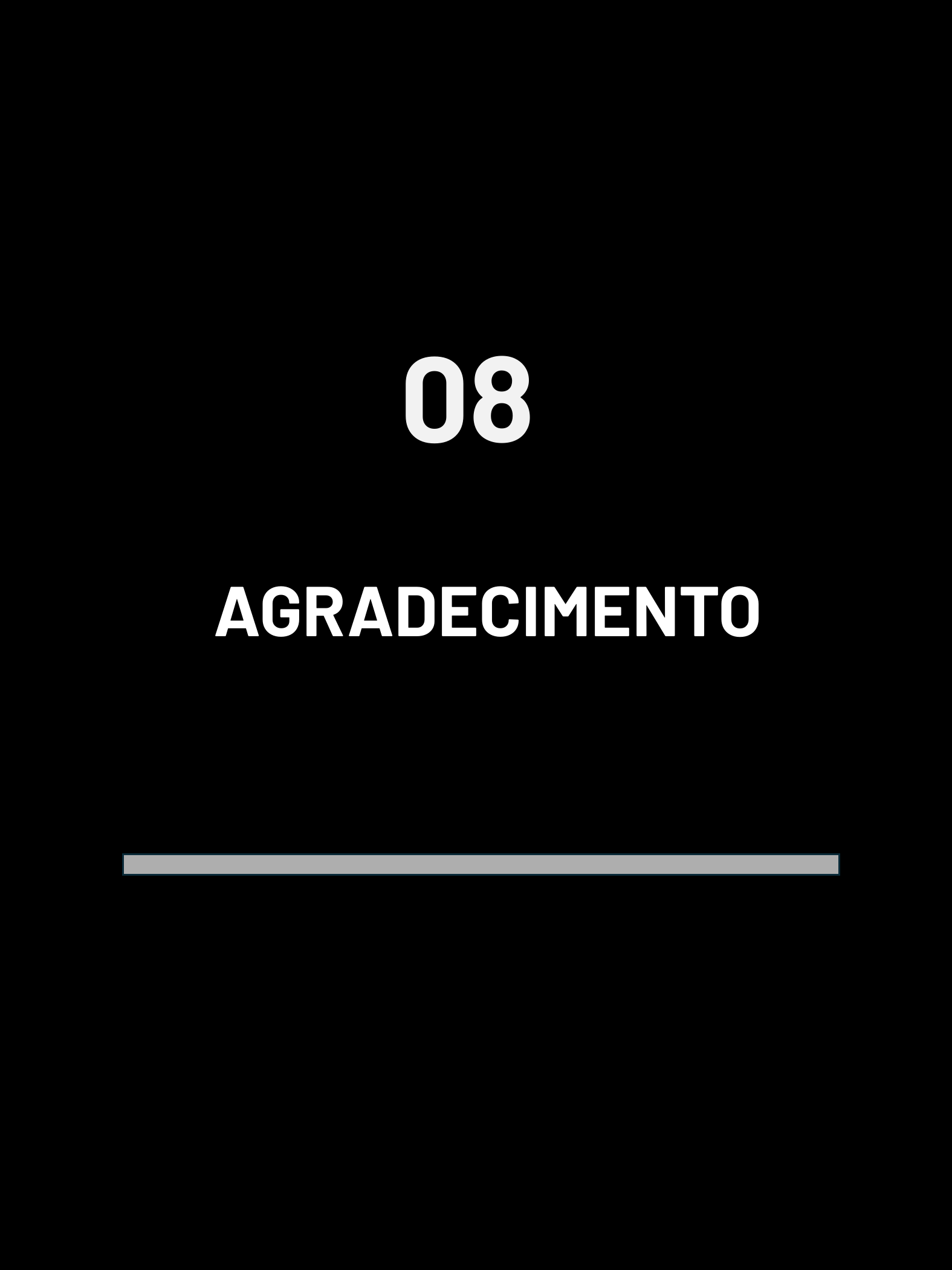

08
 AGRADECIMENTO

Introdução ao Phyton - Andréa Bezerra
28